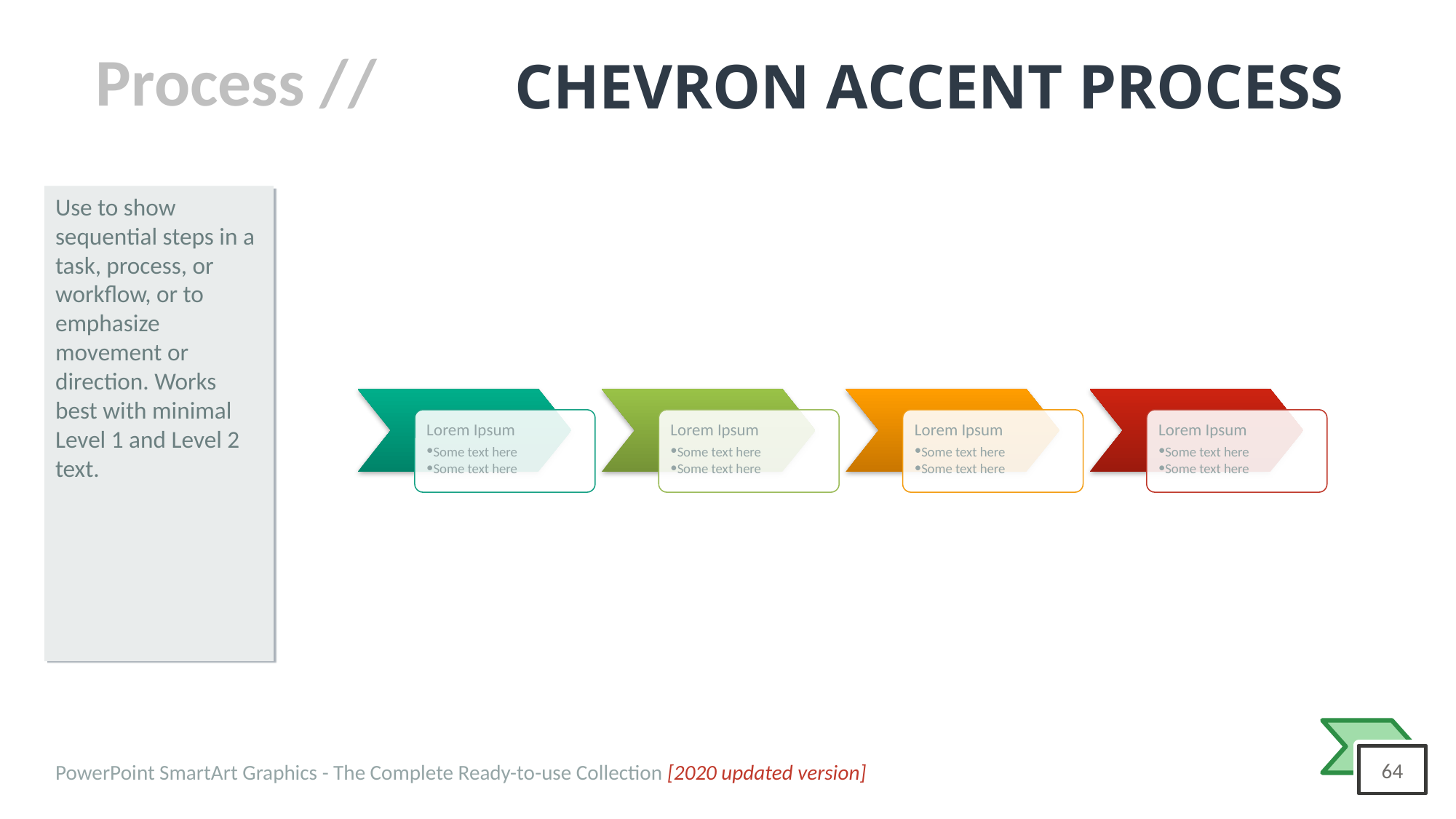

# CHEVRON ACCENT PROCESS
Use to show sequential steps in a task, process, or workflow, or to emphasize movement or direction. Works best with minimal Level 1 and Level 2 text.

Lorem Ipsum
Some text here
Some text here
Lorem Ipsum
Some text here
Some text here
Lorem Ipsum
Some text here
Some text here
Lorem Ipsum
Some text here
Some text here
PowerPoint SmartArt Graphics - The Complete Ready-to-use Collection [2020 updated version]